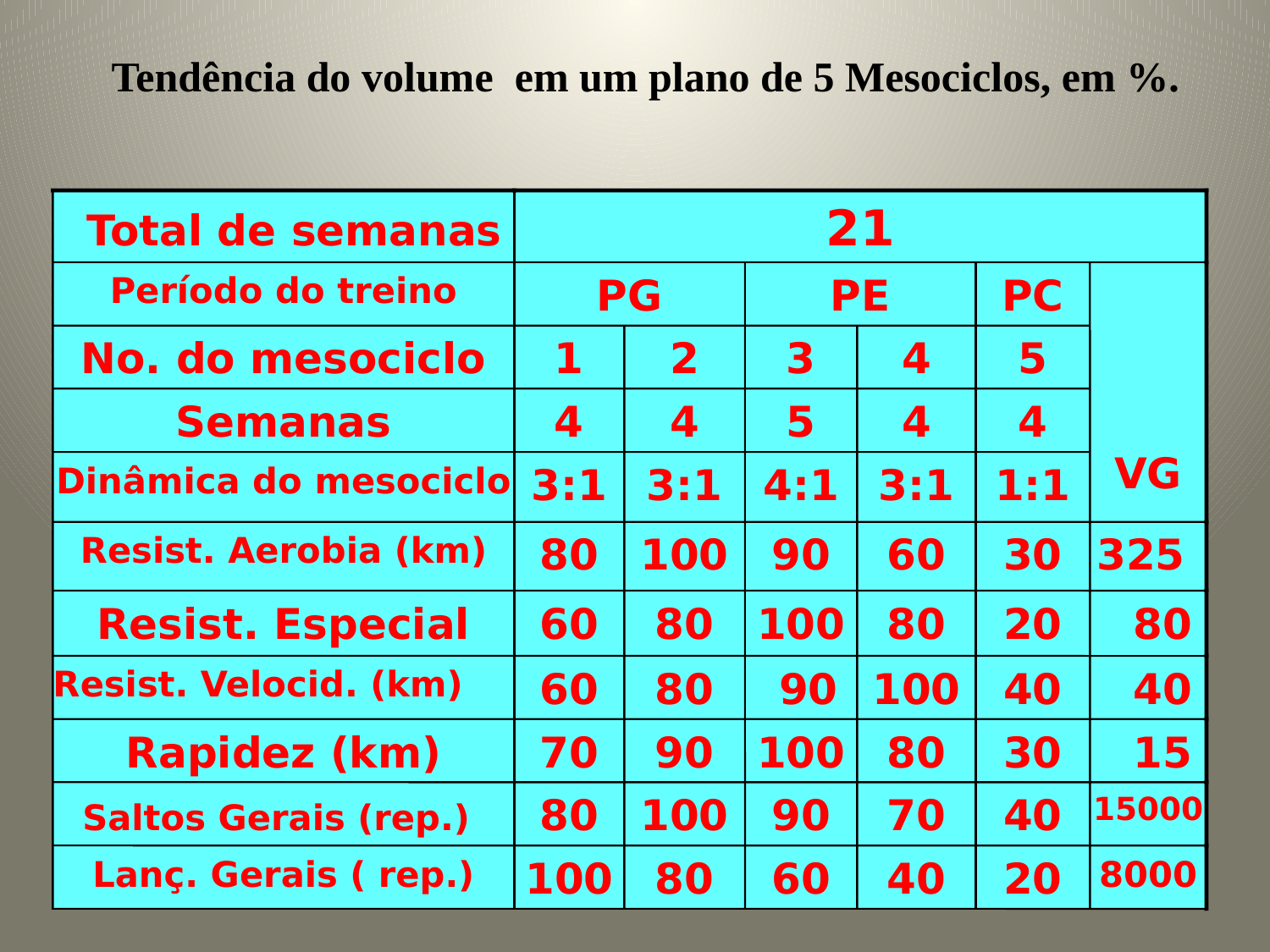

Tendência do volume  em um plano de 5 Mesociclos, em %.
  Total de semanas

21

Período do treino

PG
PE

PC

VG

No. do mesociclo

1
2

3
4

5
Semanas

4
4
5
4
4
Dinâmica do mesociclo

3:1
3:1
4:1
3:1
1:1
Resist. Aerobia (km)

80
100
90
60
30
325

Resist. Especial (km)

60
80
100
80
20
  80

Resist. Velocid. (km)

60
80
 90
100
40
  40

Rapidez (km)

70
90
100
80
30
  15

Saltos Gerais (rep.)

80
100
90
70
40
15000

Lanç. Gerais ( rep.)

100
80
60
40
20
8000